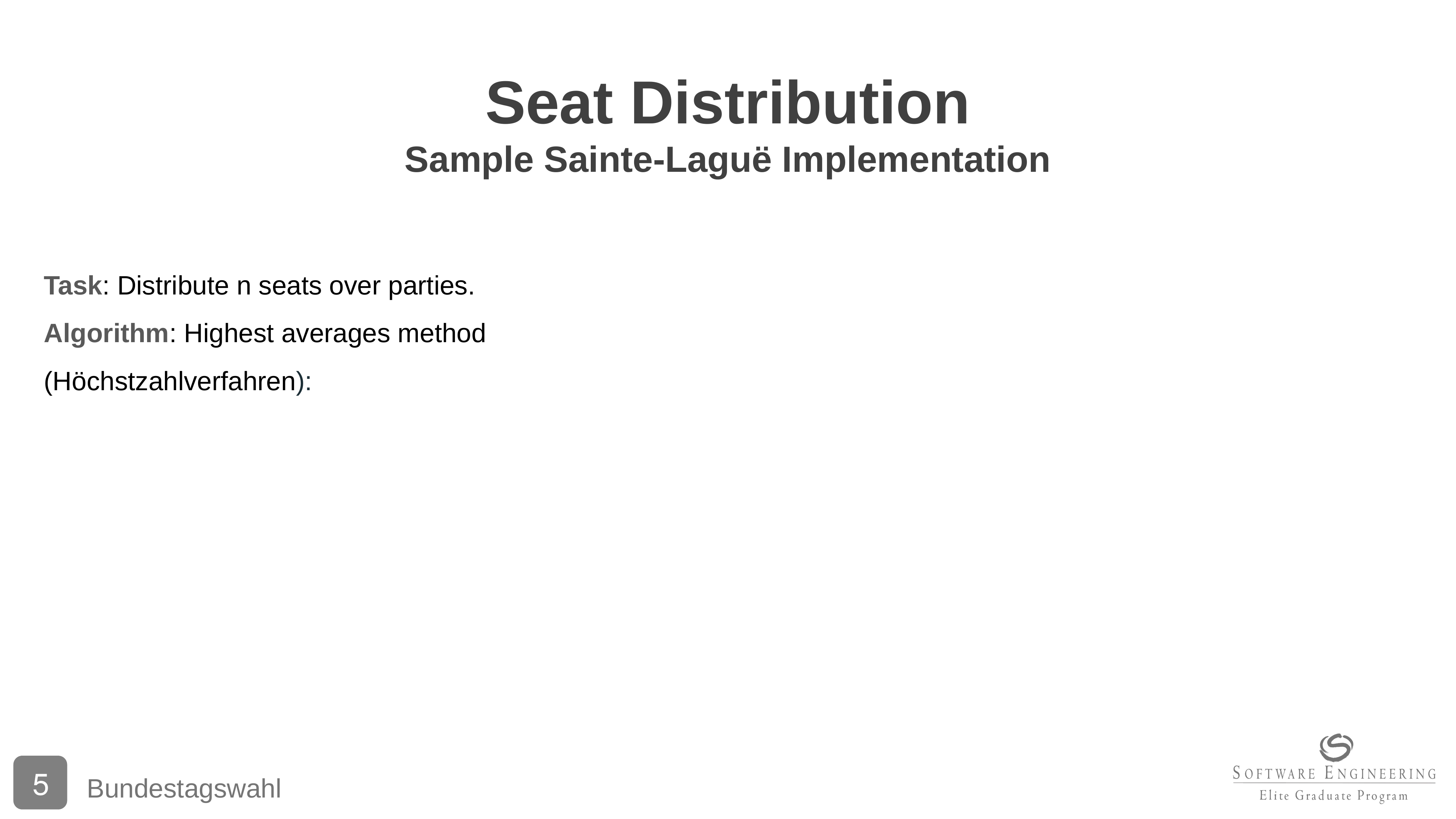

Seat Distribution
Sample Sainte-Laguë Implementation
Task: Distribute n seats over parties.
Algorithm: Highest averages method (Höchstzahlverfahren):

5